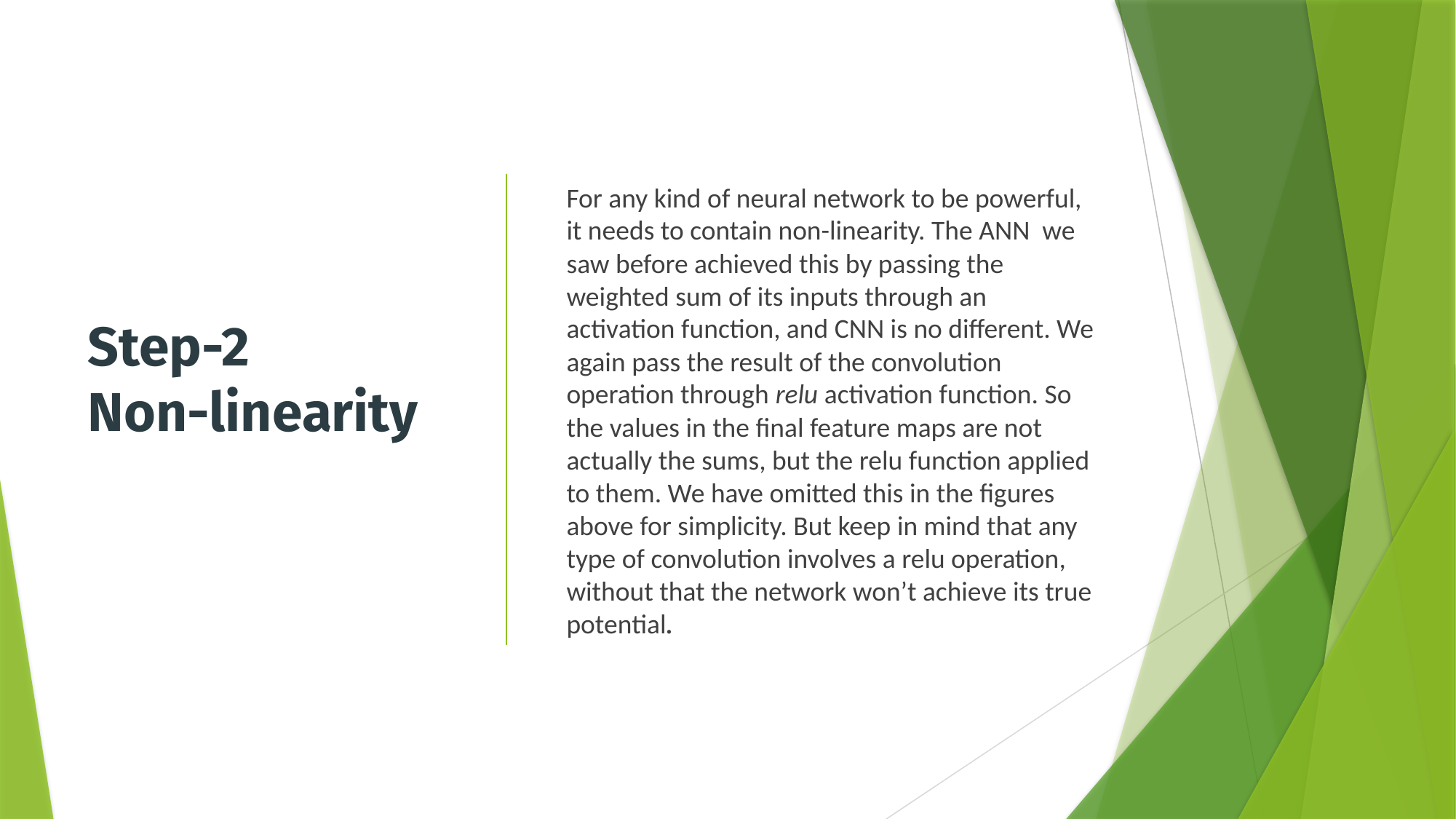

# Step-2 Non-linearity
For any kind of neural network to be powerful, it needs to contain non-linearity. The ANN  we saw before achieved this by passing the weighted sum of its inputs through an activation function, and CNN is no different. We again pass the result of the convolution operation through relu activation function. So the values in the final feature maps are not actually the sums, but the relu function applied to them. We have omitted this in the figures above for simplicity. But keep in mind that any type of convolution involves a relu operation, without that the network won’t achieve its true potential.